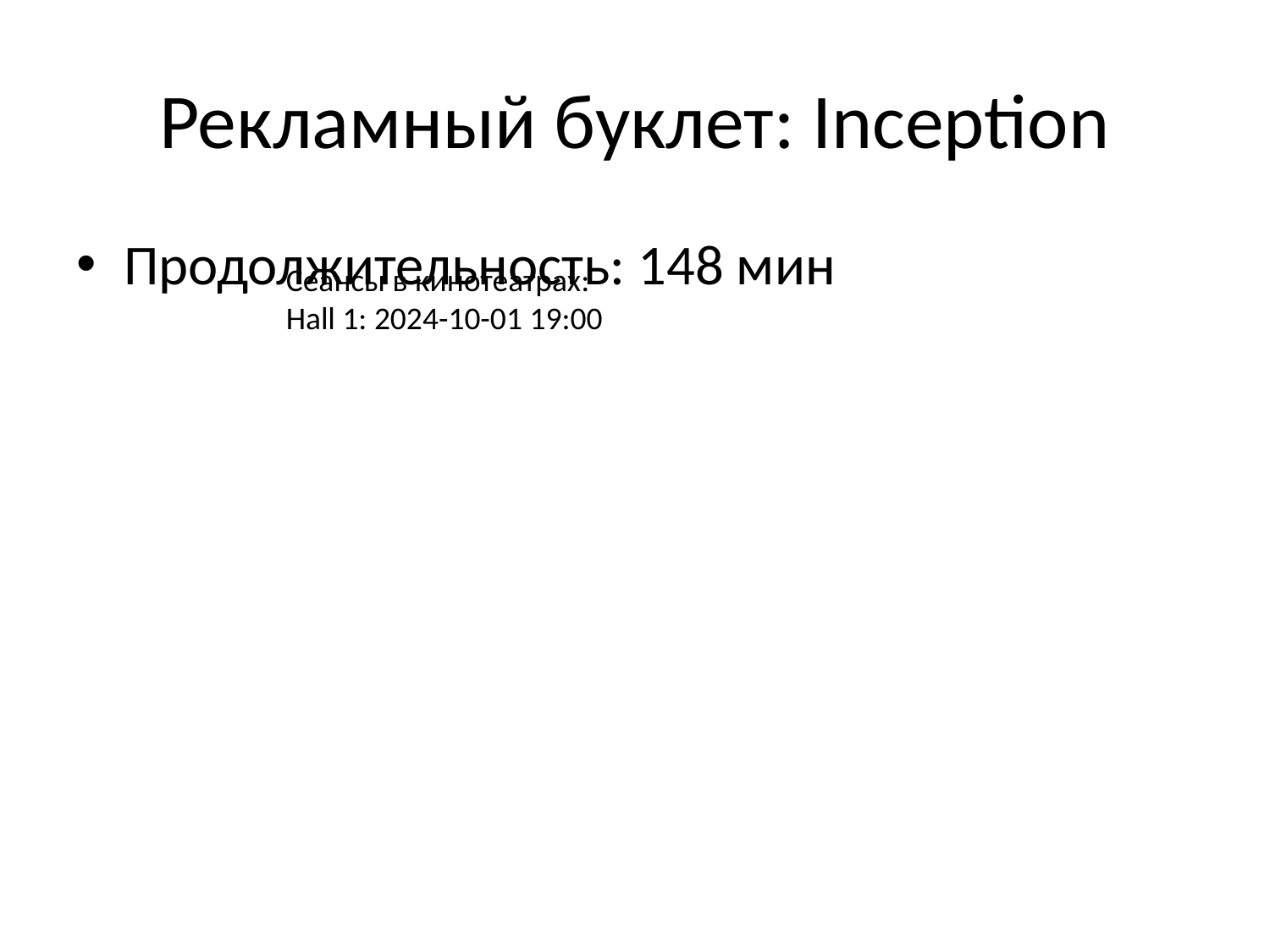

# Рекламный буклет: Inception
Продолжительность: 148 мин
Сеансы в кинотеатрах:
Hall 1: 2024-10-01 19:00